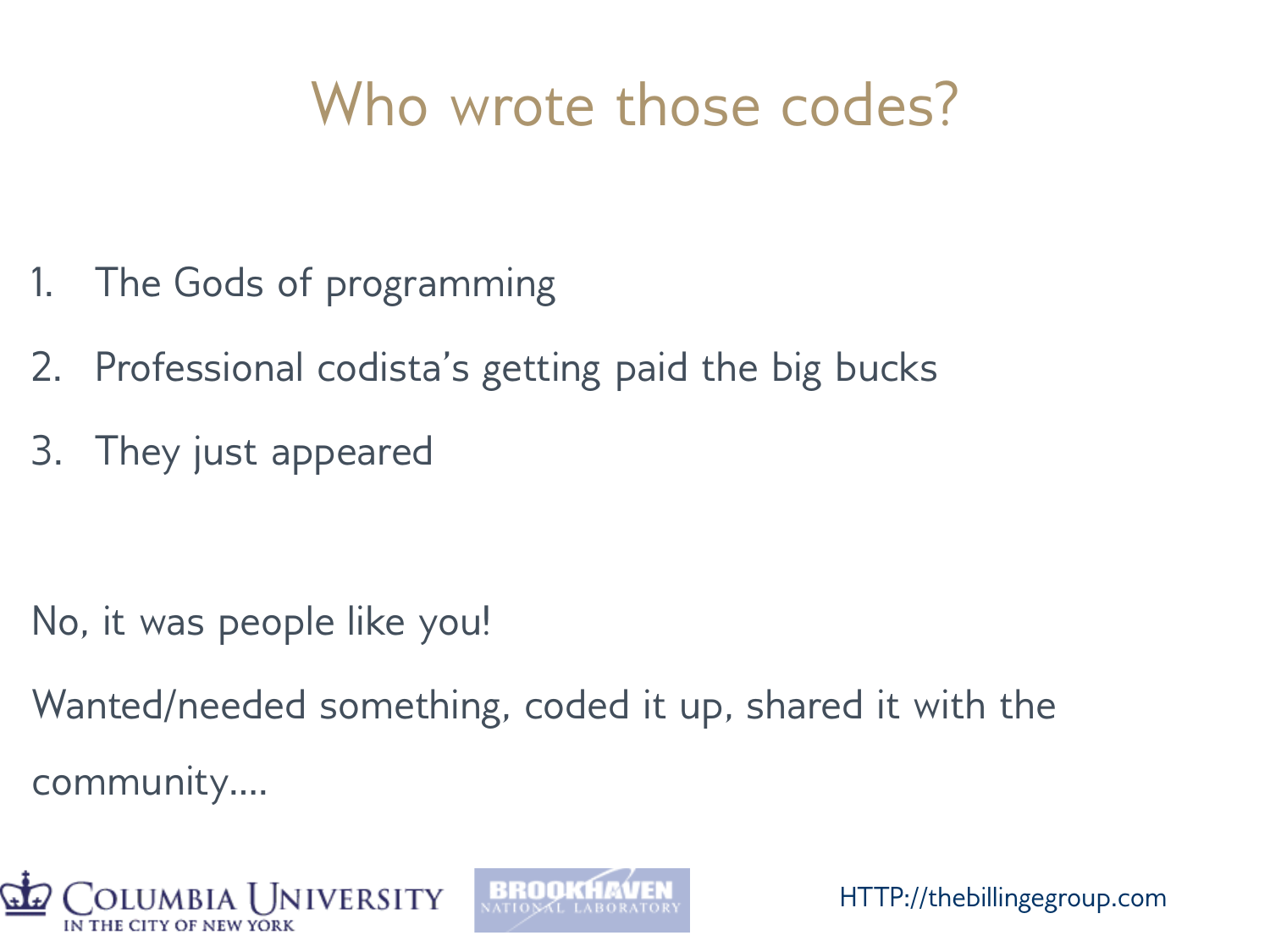

# Who wrote those codes?
The Gods of programming
Professional codista’s getting paid the big bucks
They just appeared

No, it was people like you!
Wanted/needed something, coded it up, shared it with the community….